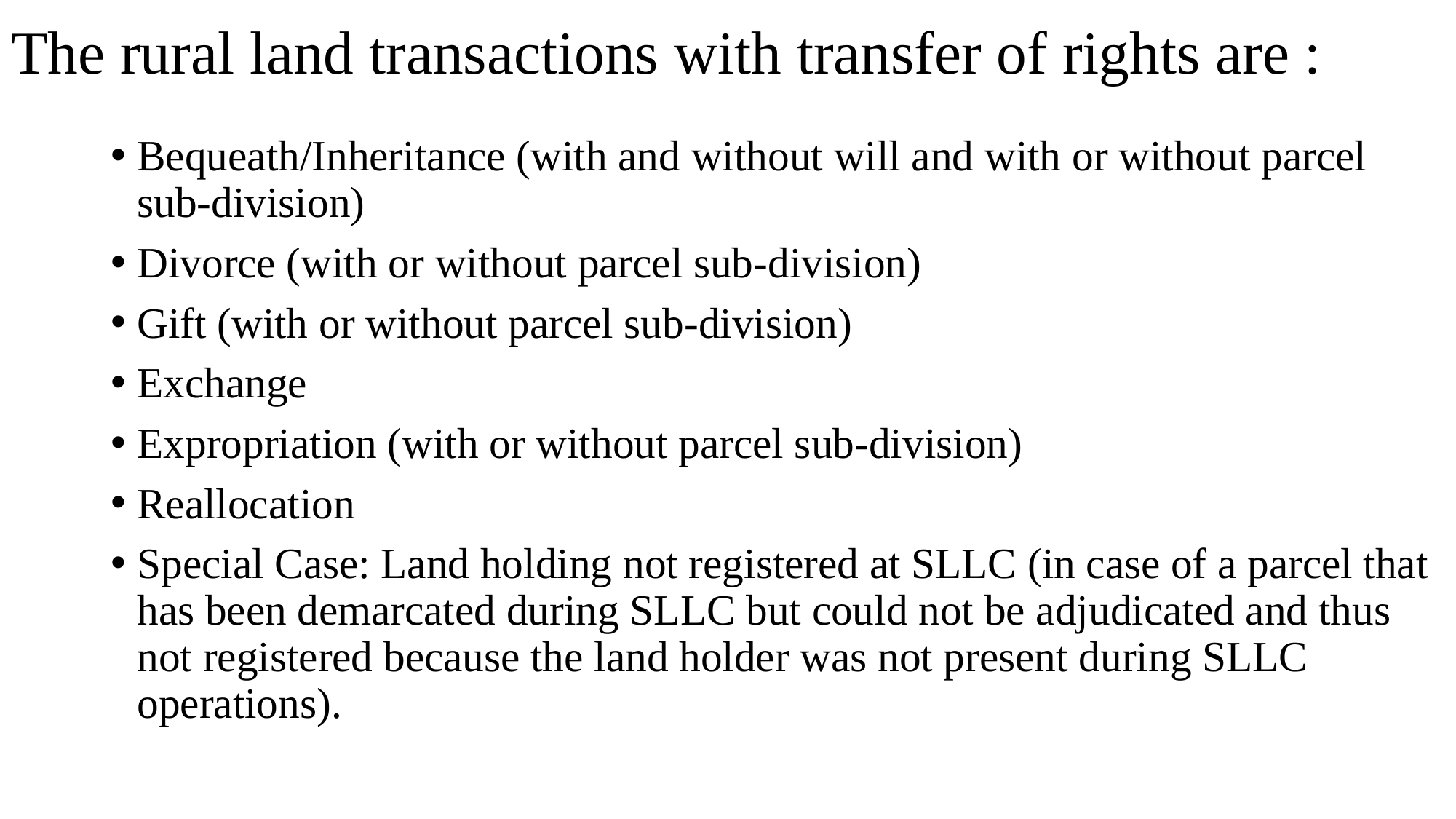

# The rural land transactions with transfer of rights are :
Bequeath/Inheritance (with and without will and with or without parcel sub-division)
Divorce (with or without parcel sub-division)
Gift (with or without parcel sub-division)
Exchange
Expropriation (with or without parcel sub-division)
Reallocation
Special Case: Land holding not registered at SLLC (in case of a parcel that has been demarcated during SLLC but could not be adjudicated and thus not registered because the land holder was not present during SLLC operations).